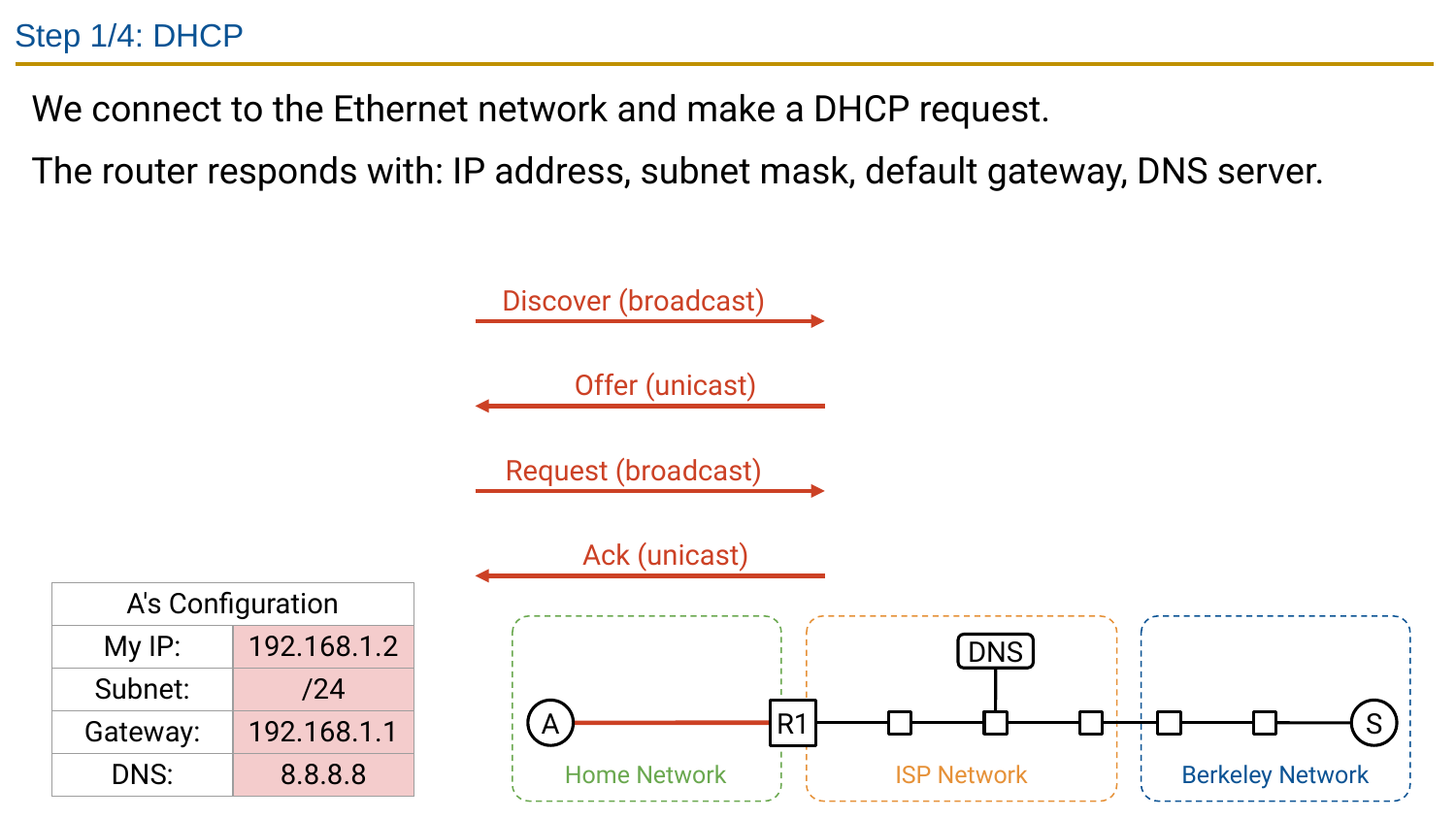

# Step 1/4: DHCP
We connect to the Ethernet network and make a DHCP request.
The router responds with: IP address, subnet mask, default gateway, DNS server.
Discover (broadcast)
Offer (unicast)
Request (broadcast)
Ack (unicast)
| A's Configuration |  |
| --- | --- |
| My IP: | 192.168.1.2 |
| Subnet: | /24 |
| Gateway: | 192.168.1.1 |
| DNS: | 8.8.8.8 |

DNS
A
R1
S

Home Network
ISP Network
Berkeley Network